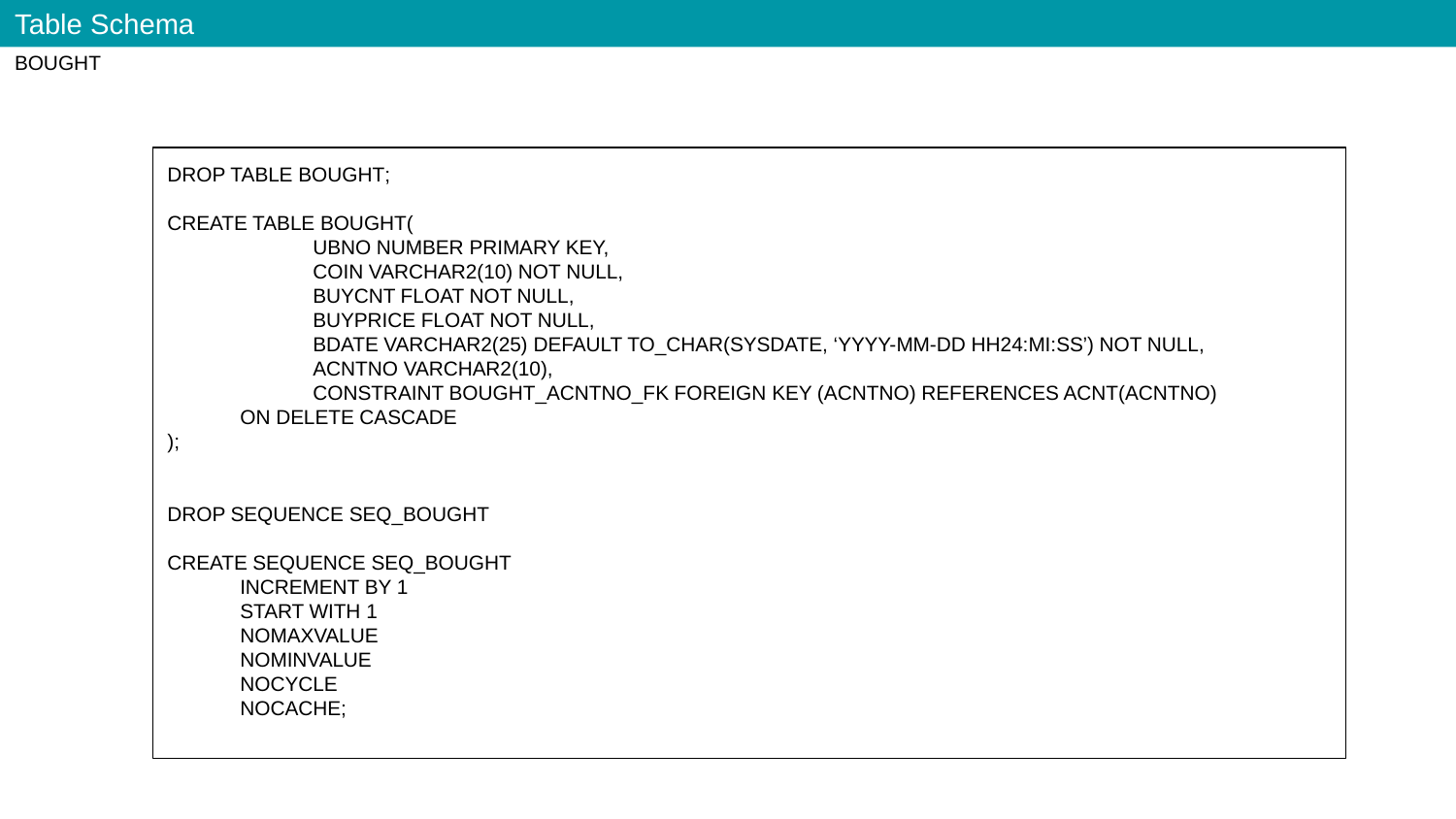

Table Schema
BOUGHT
DROP TABLE BOUGHT;

CREATE TABLE BOUGHT(
 	UBNO NUMBER PRIMARY KEY,
 	COIN VARCHAR2(10) NOT NULL,
 	BUYCNT FLOAT NOT NULL,
 	BUYPRICE FLOAT NOT NULL,
 	BDATE VARCHAR2(25) DEFAULT TO_CHAR(SYSDATE, ‘YYYY-MM-DD HH24:MI:SS’) NOT NULL,
 	ACNTNO VARCHAR2(10),
 	CONSTRAINT BOUGHT_ACNTNO_FK FOREIGN KEY (ACNTNO) REFERENCES ACNT(ACNTNO)
ON DELETE CASCADE
);

DROP SEQUENCE SEQ_BOUGHT

CREATE SEQUENCE SEQ_BOUGHT
INCREMENT BY 1
START WITH 1
NOMAXVALUE
NOMINVALUE
NOCYCLE
NOCACHE;